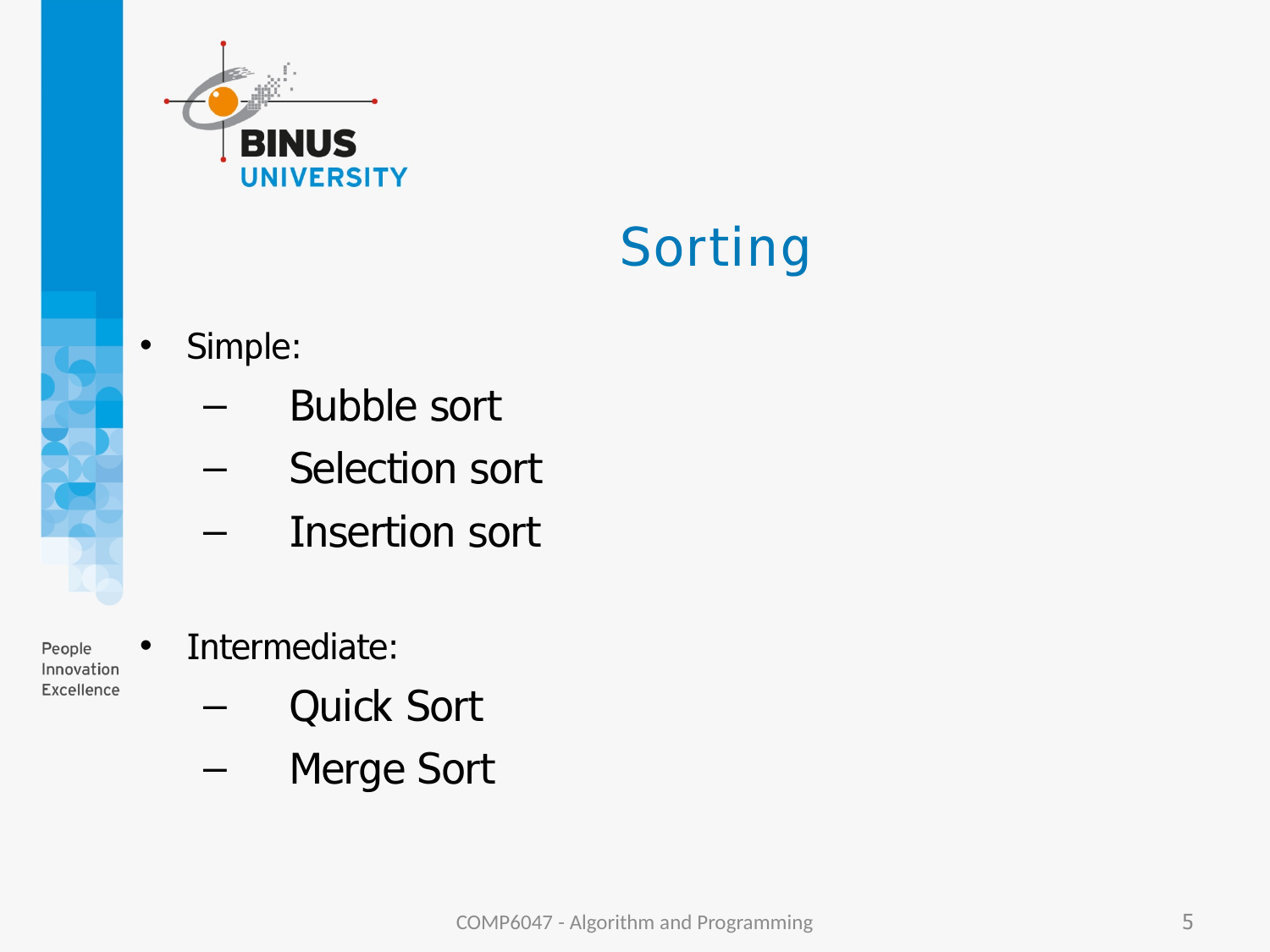

# Sorting
Simple:
 	Bubble sort
	Selection sort
	Insertion sort

Intermediate:
 	Quick Sort
	Merge Sort
COMP6047 - Algorithm and Programming
5